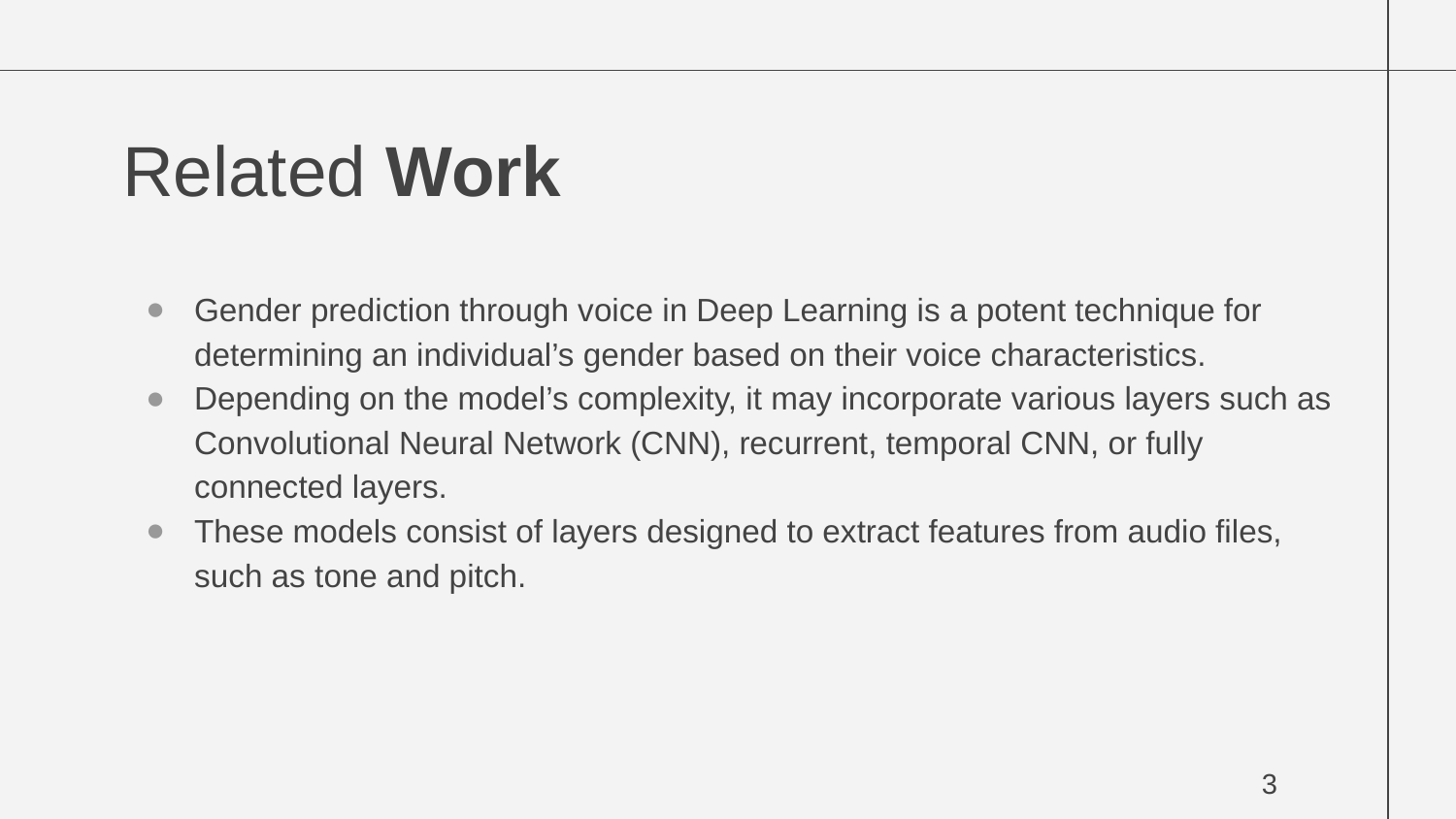

Age classification model
Age Output
# Related Work
Extract Feature
Gender prediction through voice in Deep Learning is a potent technique for determining an individual’s gender based on their voice characteristics.
Depending on the model’s complexity, it may incorporate various layers such as Convolutional Neural Network (CNN), recurrent, temporal CNN, or fully connected layers.
These models consist of layers designed to extract features from audio files, such as tone and pitch.
Input Data
Gender Output
3
Gender classification model